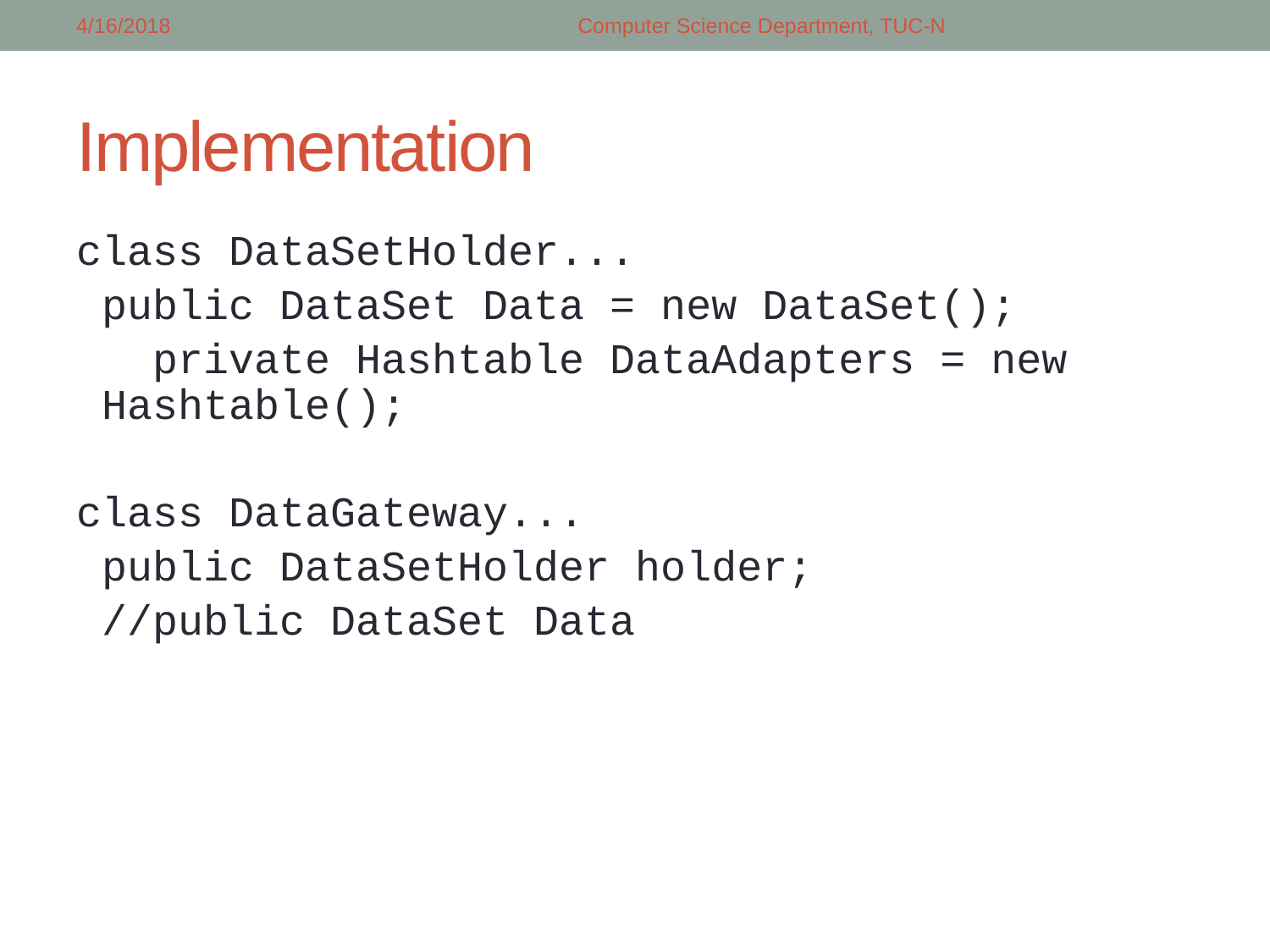

4/16/2018
Computer Science Department, TUC-N
# Implementation
class DataSetHolder...
	public DataSet Data = new DataSet();
   private Hashtable DataAdapters = new Hashtable();

class DataGateway...
	public DataSetHolder holder;
	//public DataSet Data